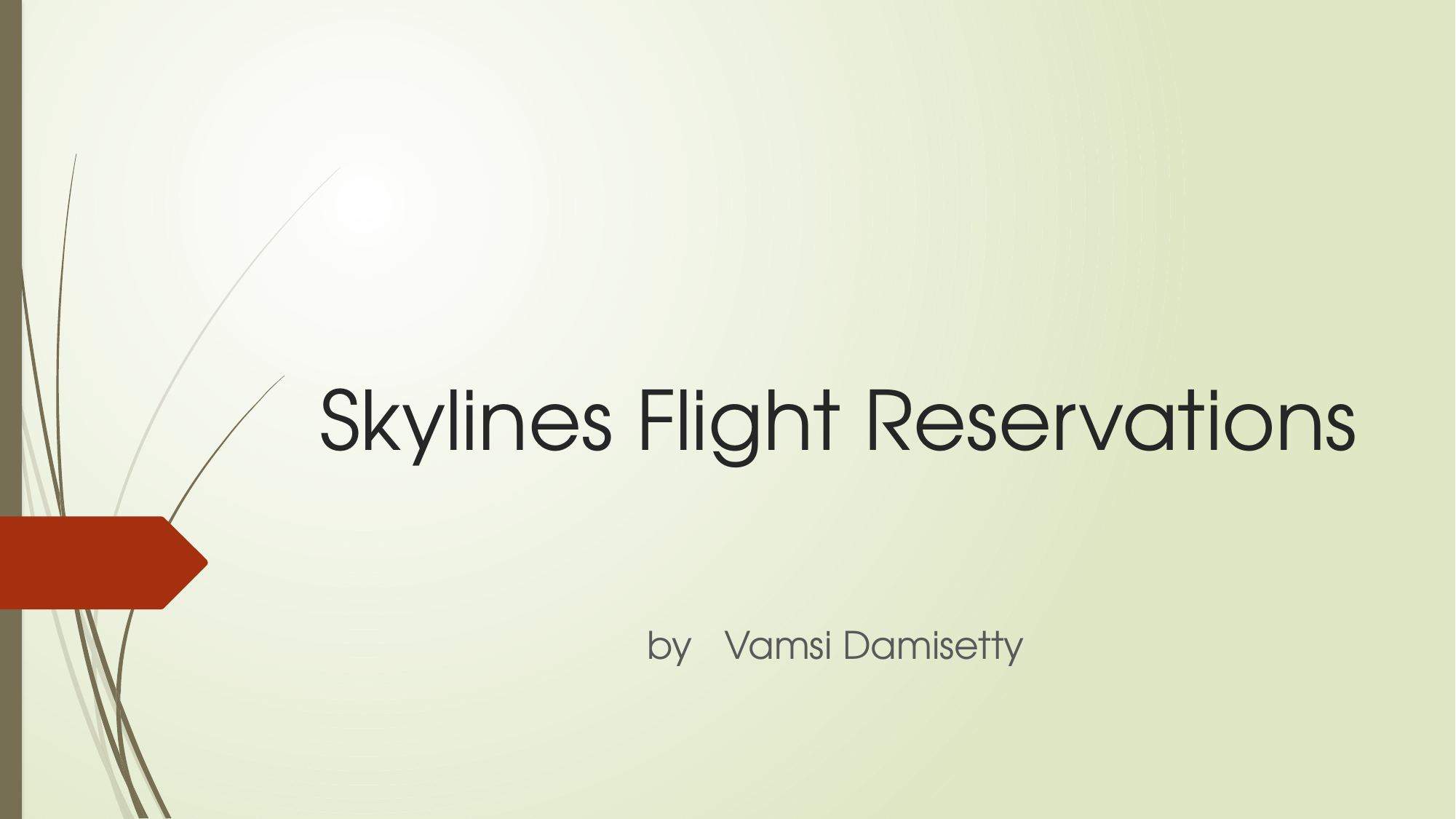

# Skylines Flight Reservations
												by   Vamsi Damisetty